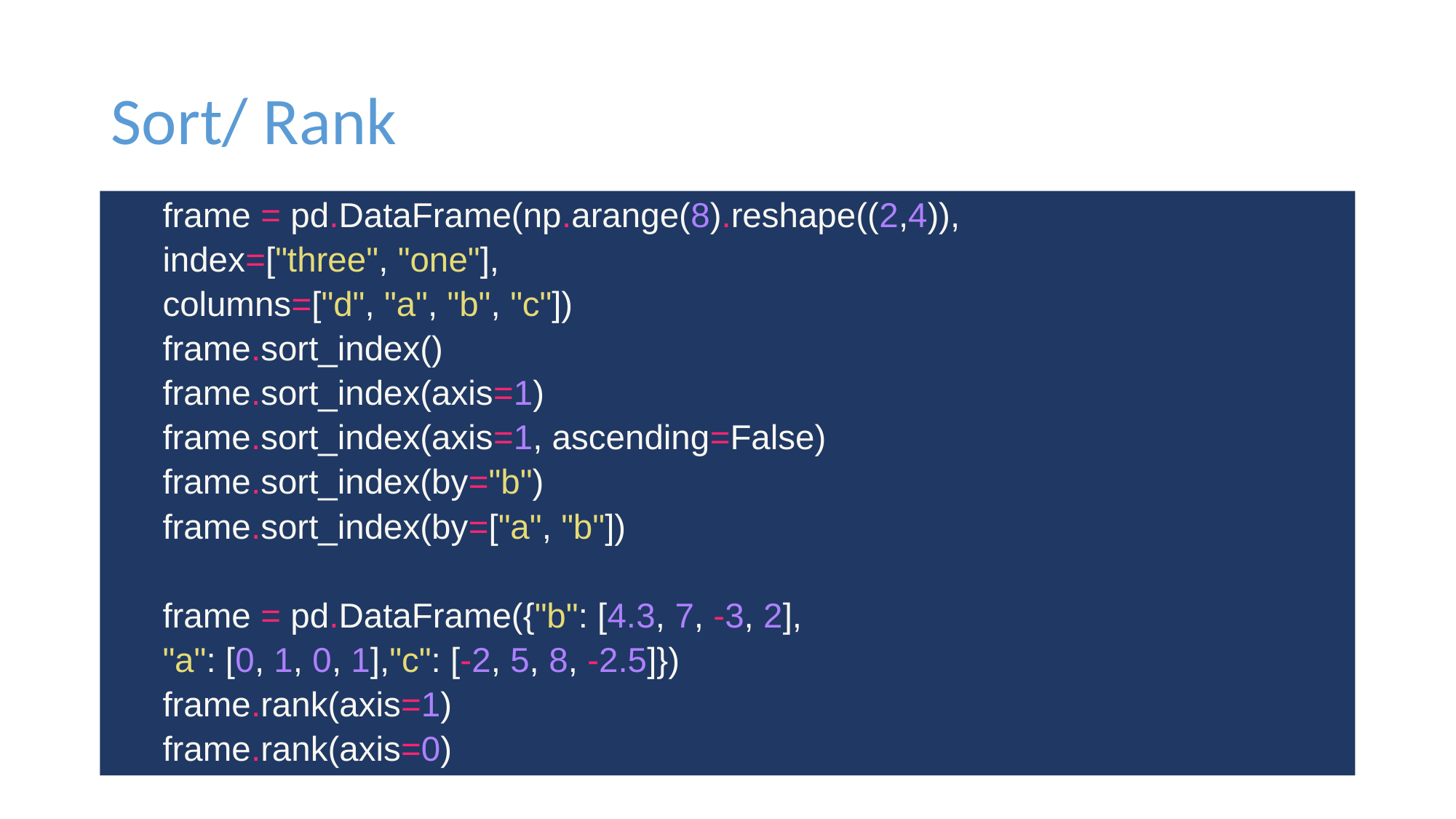

# Sort/ Rank
frame = pd.DataFrame(np.arange(8).reshape((2,4)),
index=["three", "one"],
columns=["d", "a", "b", "c"])
frame.sort_index()
frame.sort_index(axis=1)
frame.sort_index(axis=1, ascending=False)
frame.sort_index(by="b")
frame.sort_index(by=["a", "b"])

frame = pd.DataFrame({"b": [4.3, 7, -3, 2],
"a": [0, 1, 0, 1],"c": [-2, 5, 8, -2.5]})
frame.rank(axis=1)
frame.rank(axis=0)